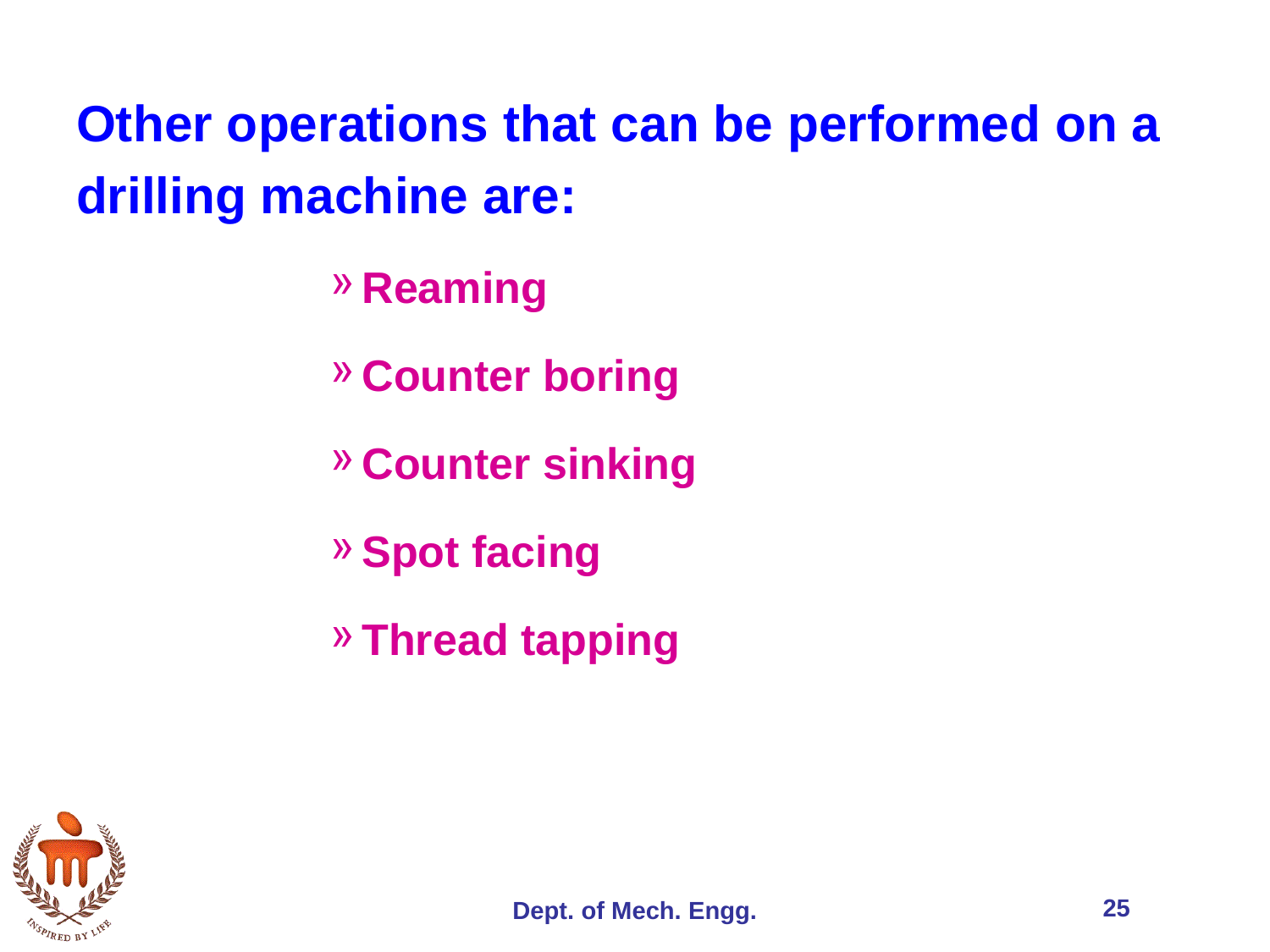

Other operations that can be performed on a
drilling machine are:
Reaming
Counter boring
Counter sinking
Spot facing
Thread tapping
25
Dept. of Mech. Engg.